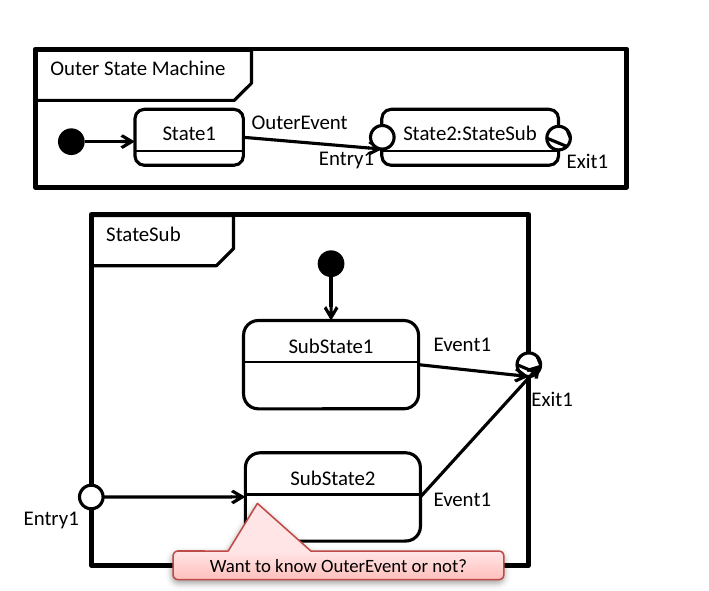

Outer State Machine

OuterEvent
State1
State2:StateSub

Entry1
Exit1
StateSub

SubState1
Event1

Exit1
SubState2
Event1

Entry1
Want to know OuterEvent or not?